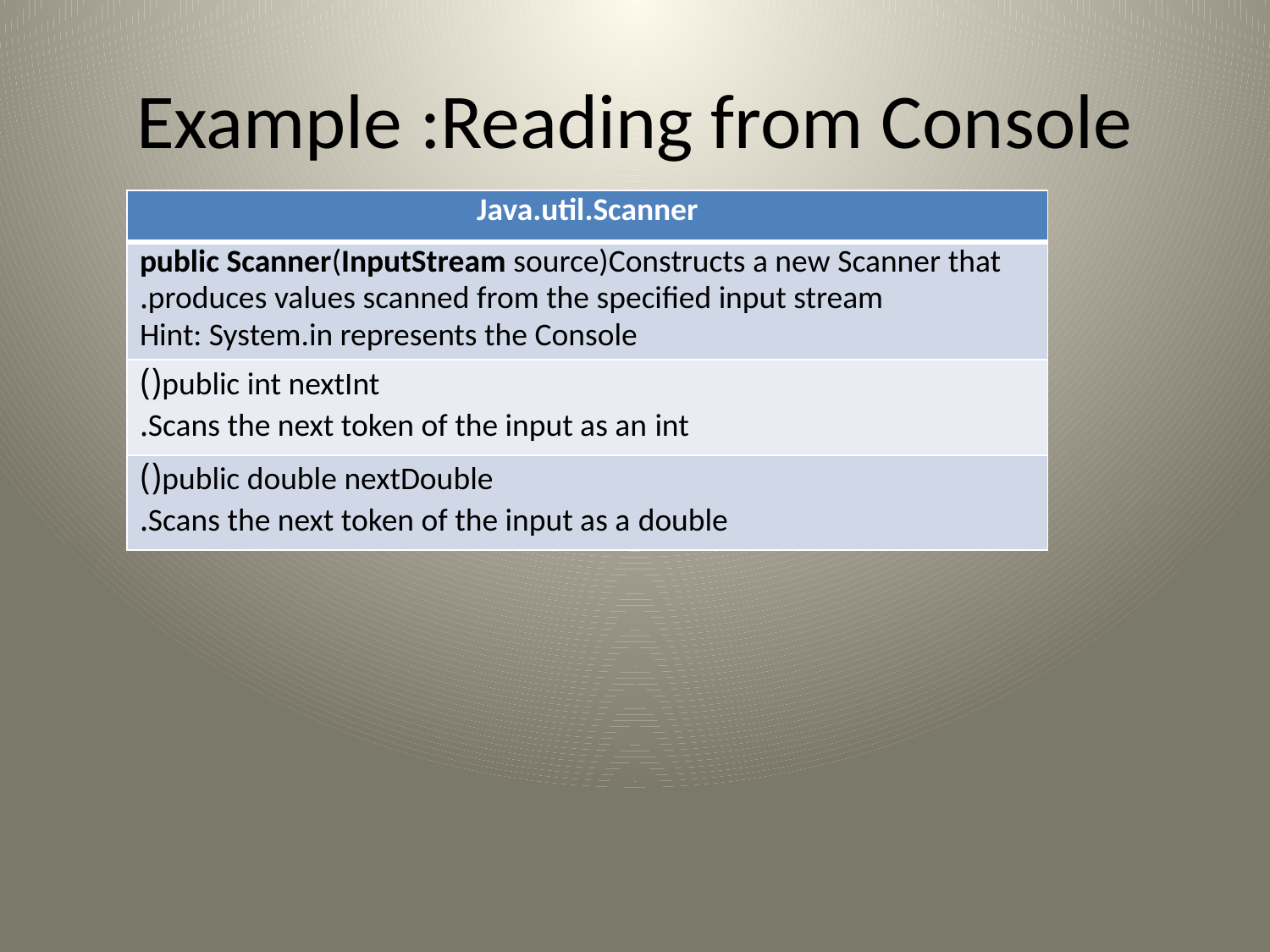

# Example :Reading from Console
| Java.util.Scanner |
| --- |
| public Scanner(InputStream source)Constructs a new Scanner that produces values scanned from the specified input stream. Hint: System.in represents the Console |
| public int nextInt() Scans the next token of the input as an int. |
| public double nextDouble() Scans the next token of the input as a double. |
22